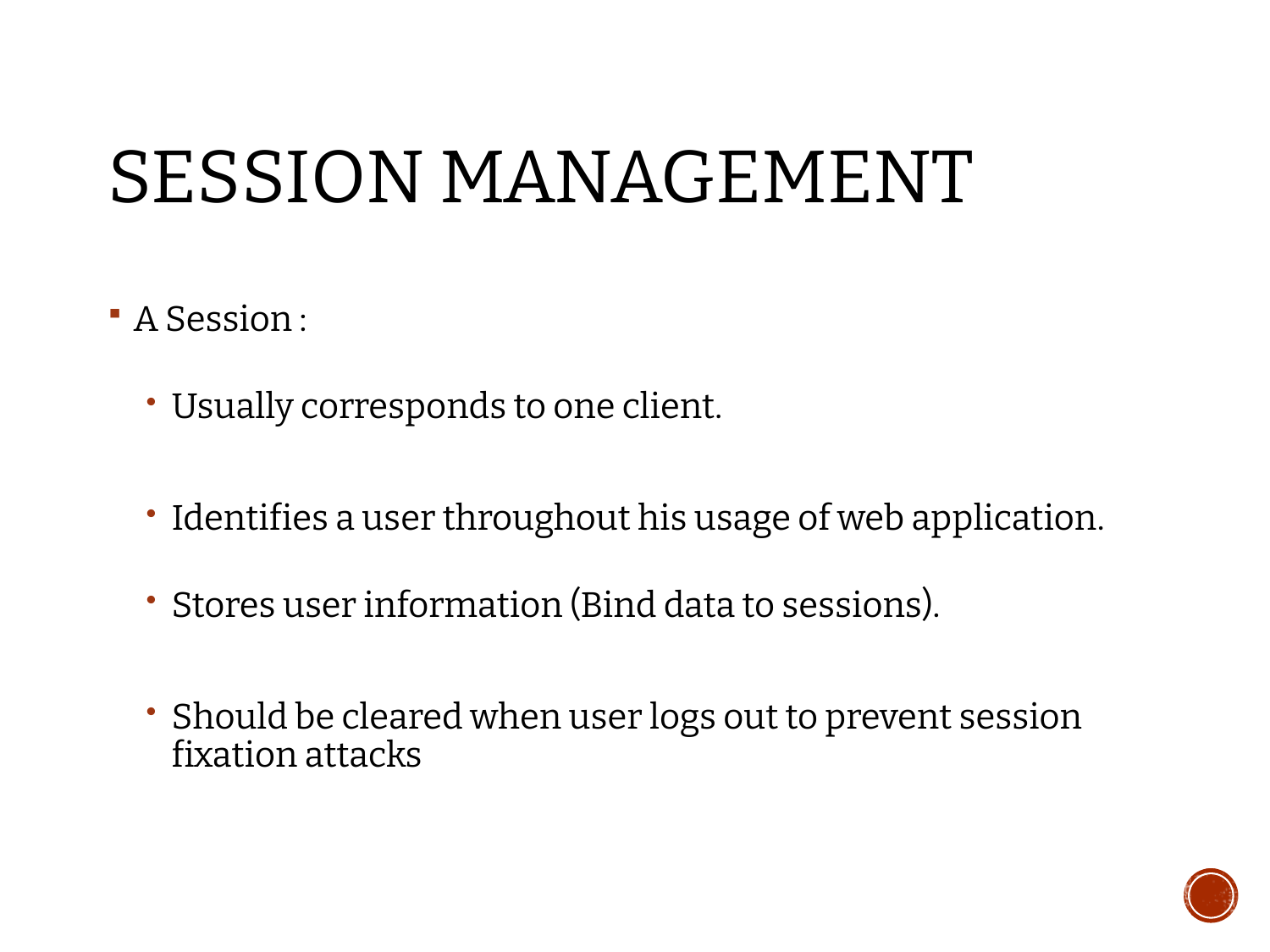

# Session management
A Session :
Usually corresponds to one client.

Identifies a user throughout his usage of web application.
Stores user information (Bind data to sessions).

Should be cleared when user logs out to prevent session fixation attacks